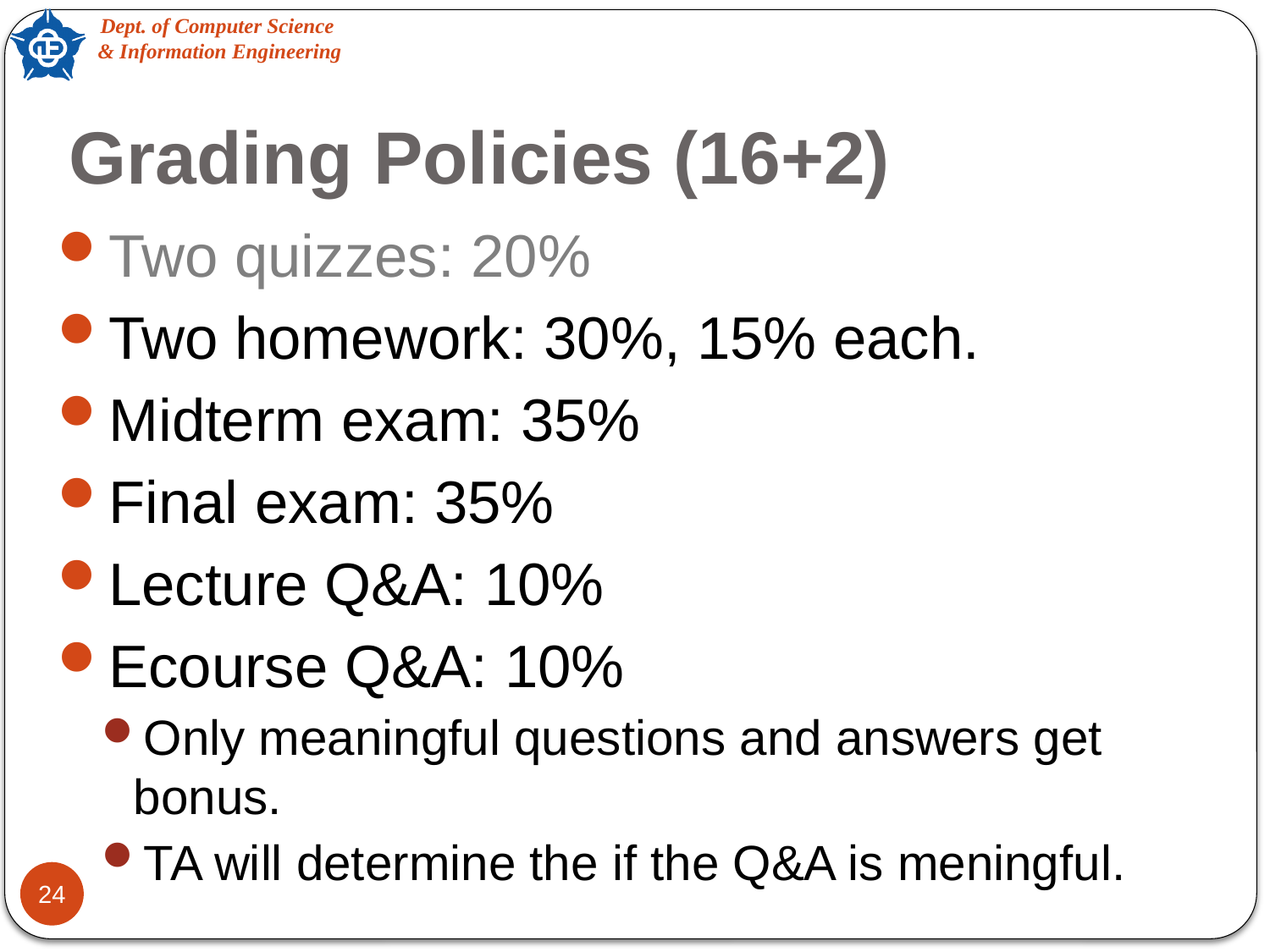

# Grading Policies (16+2)
Two quizzes: 20%
Two homework: 30%, 15% each.
Midterm exam: 35%
Final exam: 35%
Lecture Q&A: 10%
Ecourse Q&A: 10%
Only meaningful questions and answers get bonus.
TA will determine the if the Q&A is meningful.
24